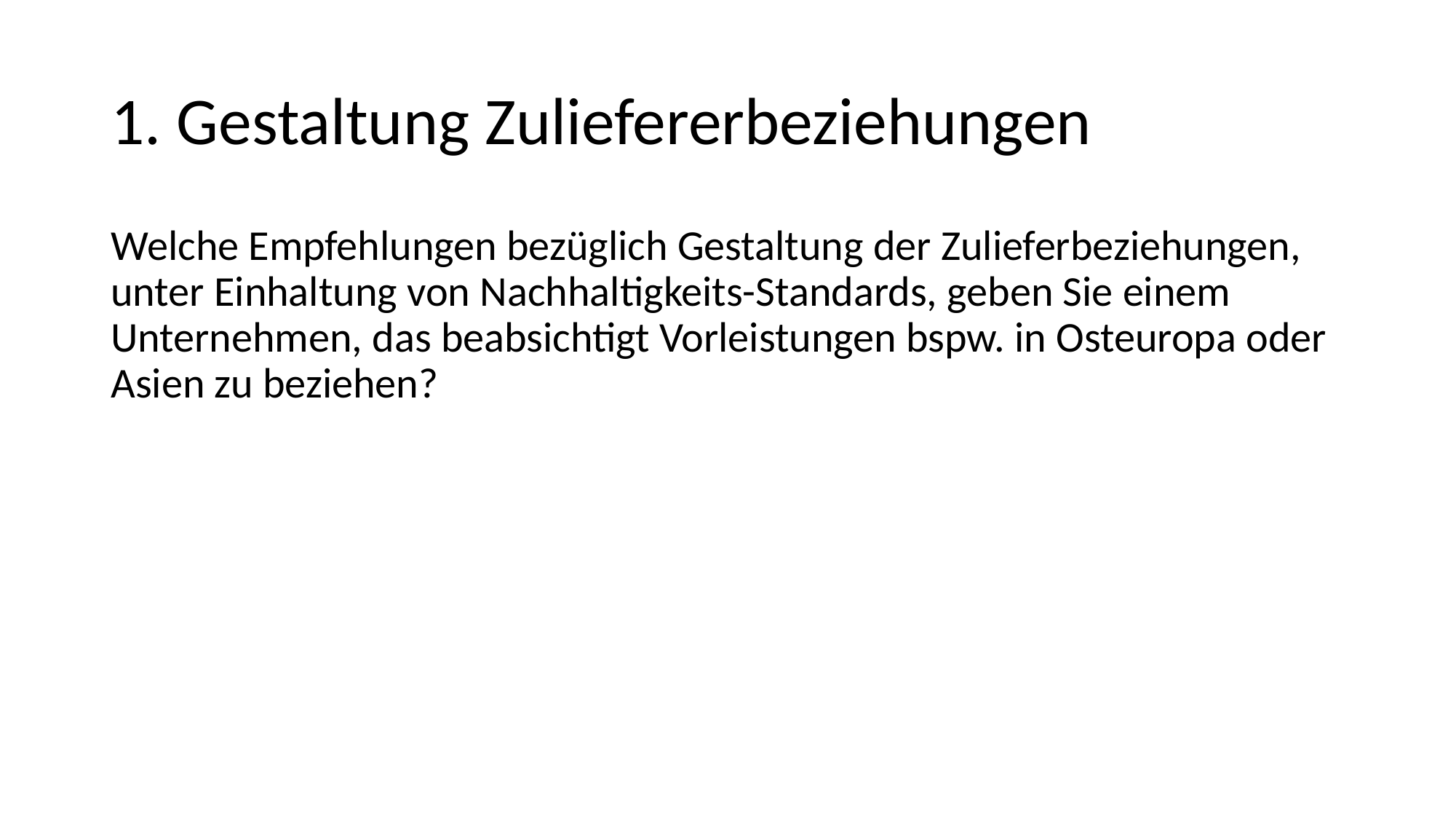

# 1. Gestaltung Zuliefererbeziehungen
Welche Empfehlungen bezüglich Gestaltung der Zulieferbeziehungen, unter Einhaltung von Nachhaltigkeits-Standards, geben Sie einem Unternehmen, das beabsichtigt Vorleistungen bspw. in Osteuropa oder Asien zu beziehen?